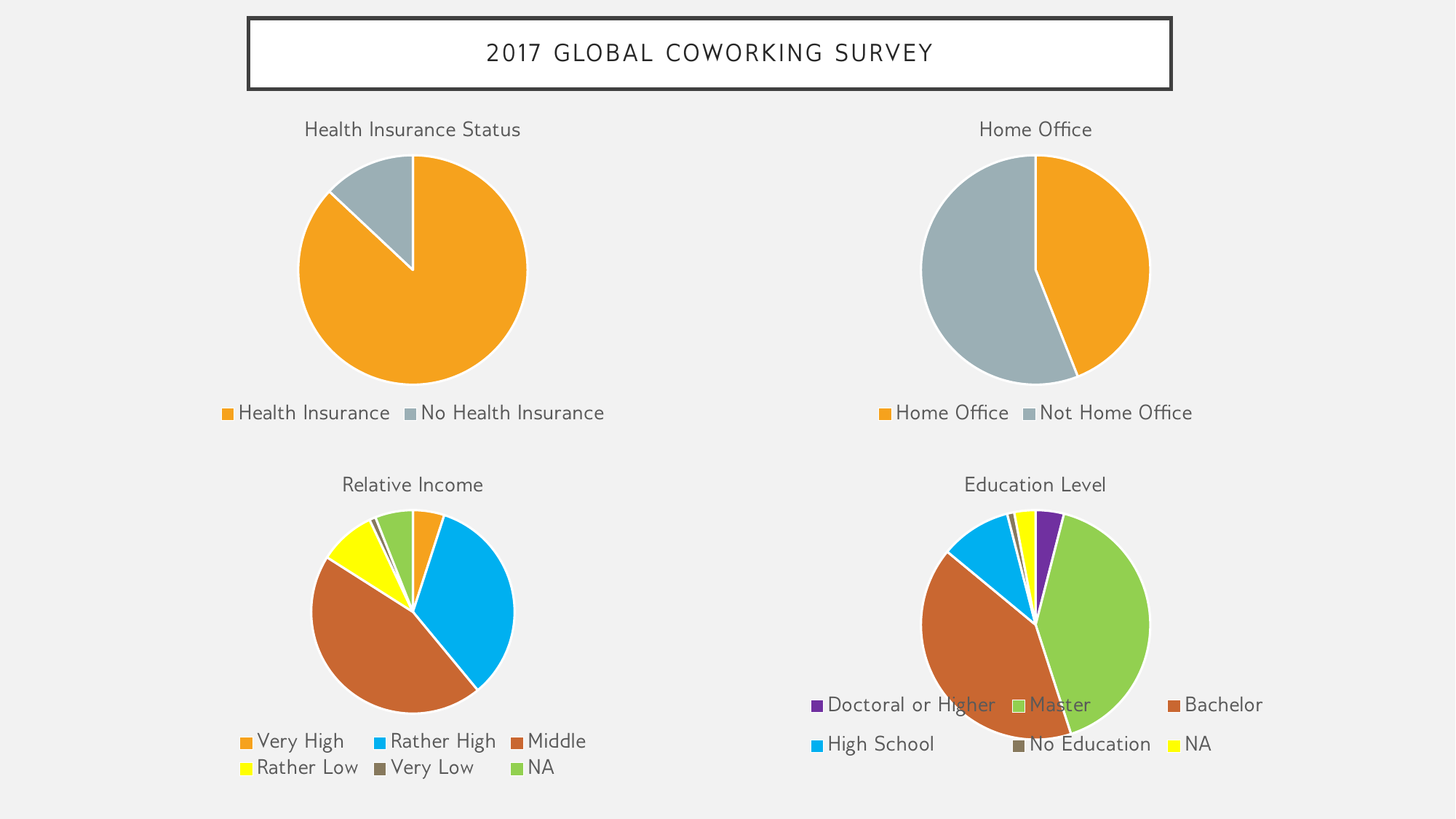

# 2017 Global Coworking Survey

### Chart: Health Insurance Status

| Category |  |
|---|---|
| Health Insurance | 0.87 |
| No Health Insurance | 0.13 |

### Chart: Home Office

| Category |  |
|---|---|
| Home Office | 0.44 |
| Not Home Office | 0.56 |

### Chart: Relative Income

| Category |  |
|---|---|
| Very High | 0.05 |
| Rather High | 0.34 |
| Middle | 0.45 |
| Rather Low | 0.09 |
| Very Low | 0.01 |
| NA | 0.06 |

### Chart: Education Level

| Category |  |
|---|---|
| Doctoral or Higher | 0.04 |
| Master | 0.41 |
| Bachelor | 0.41 |
| High School | 0.1 |
| No Education | 0.01 |
| NA | 0.03 |